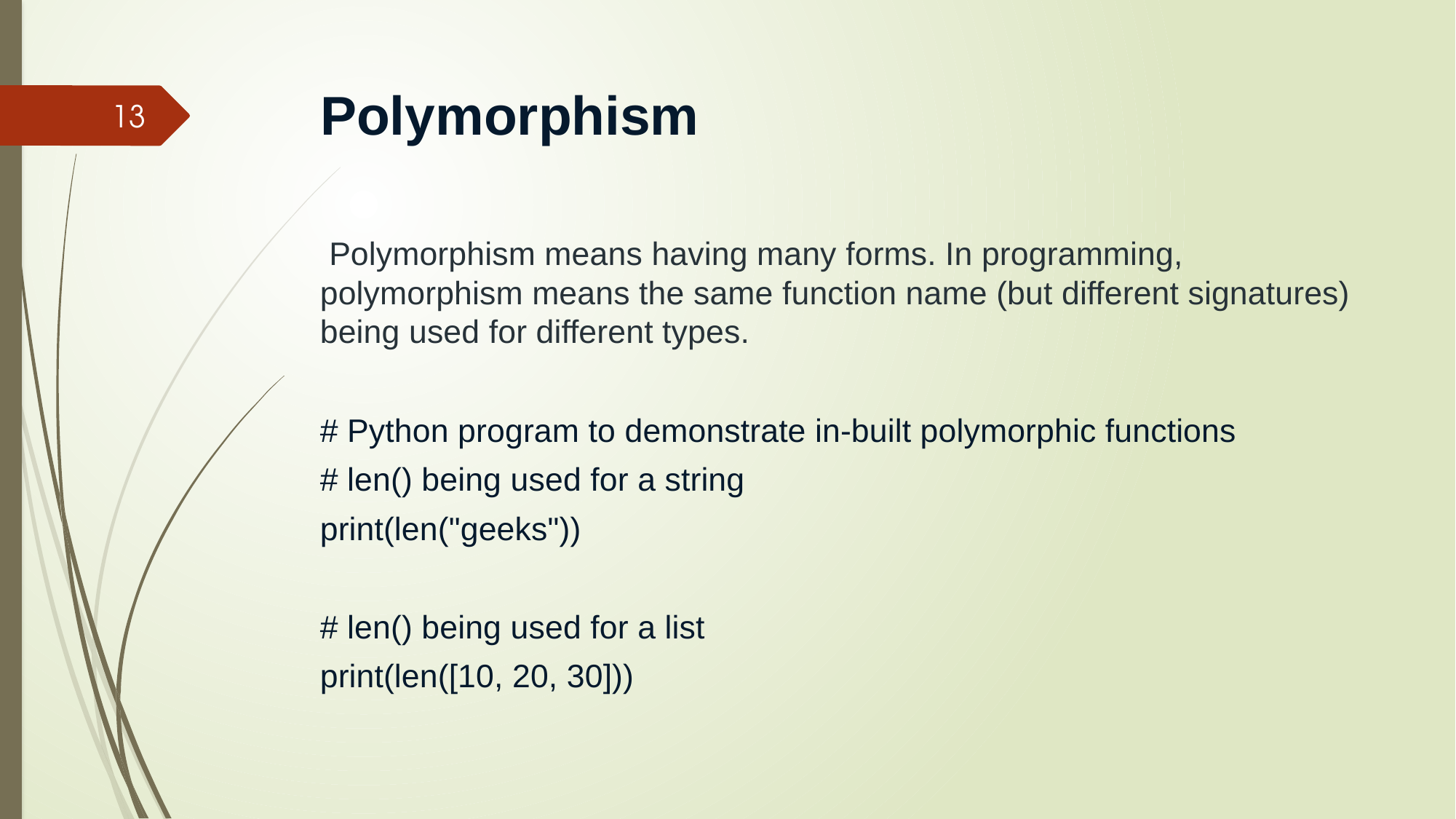

# Polymorphism
13
 Polymorphism means having many forms. In programming, polymorphism means the same function name (but different signatures) being used for different types.

# Python program to demonstrate in-built polymorphic functions
# len() being used for a string
print(len("geeks"))

# len() being used for a list
print(len([10, 20, 30]))